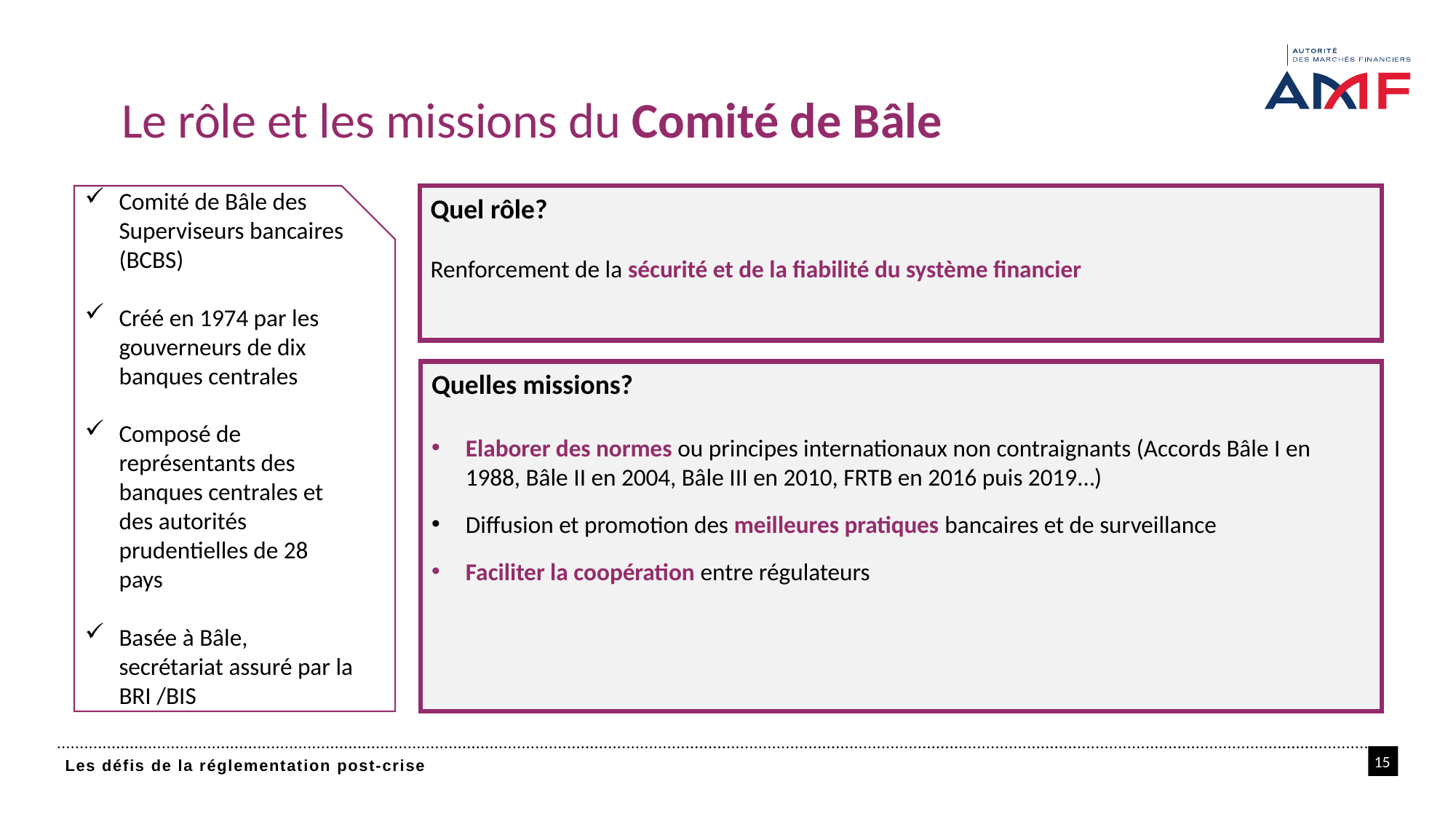

# Le rôle et les missions du Comité de Bâle
Comité de Bâle des Superviseurs bancaires (BCBS)

Créé en 1974 par les gouverneurs de dix banques centrales

Composé de représentants des banques centrales et des autorités prudentielles de 28 pays

Basée à Bâle, secrétariat assuré par la BRI /BIS

Quel rôle?

Renforcement de la sécurité et de la fiabilité du système financier
Quelles missions?

Elaborer des normes ou principes internationaux non contraignants (Accords Bâle I en 1988, Bâle II en 2004, Bâle III en 2010, FRTB en 2016 puis 2019…)

Diffusion et promotion des meilleures pratiques bancaires et de surveillance

Faciliter la coopération entre régulateurs

15
Les défis de la réglementation post-crise